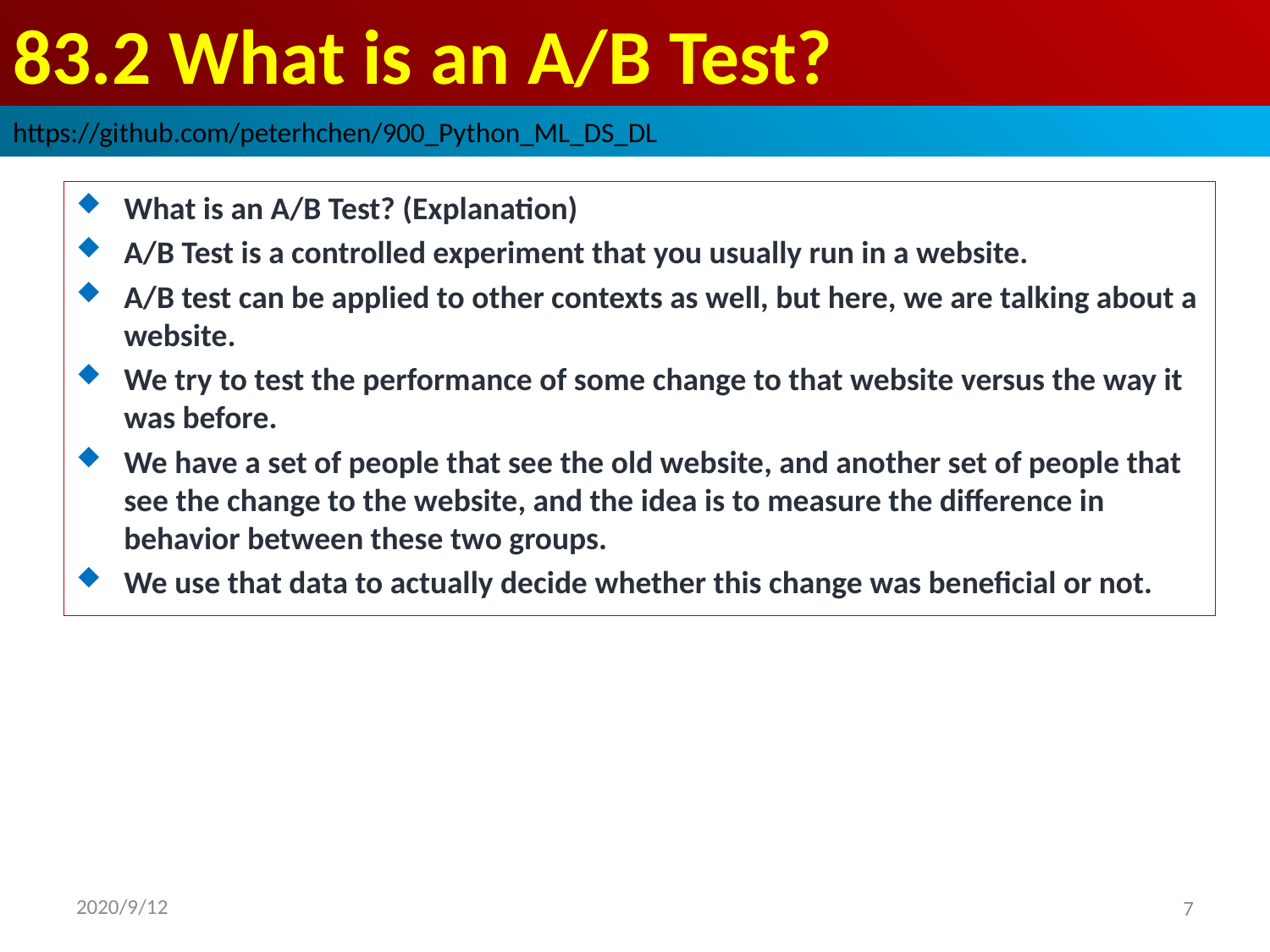

# 83.2 What is an A/B Test?
https://github.com/peterhchen/900_Python_ML_DS_DL
What is an A/B Test? (Explanation)
A/B Test is a controlled experiment that you usually run in a website.
A/B test can be applied to other contexts as well, but here, we are talking about a website.
We try to test the performance of some change to that website versus the way it was before.
We have a set of people that see the old website, and another set of people that see the change to the website, and the idea is to measure the difference in behavior between these two groups.
We use that data to actually decide whether this change was beneficial or not.
2020/9/12
7